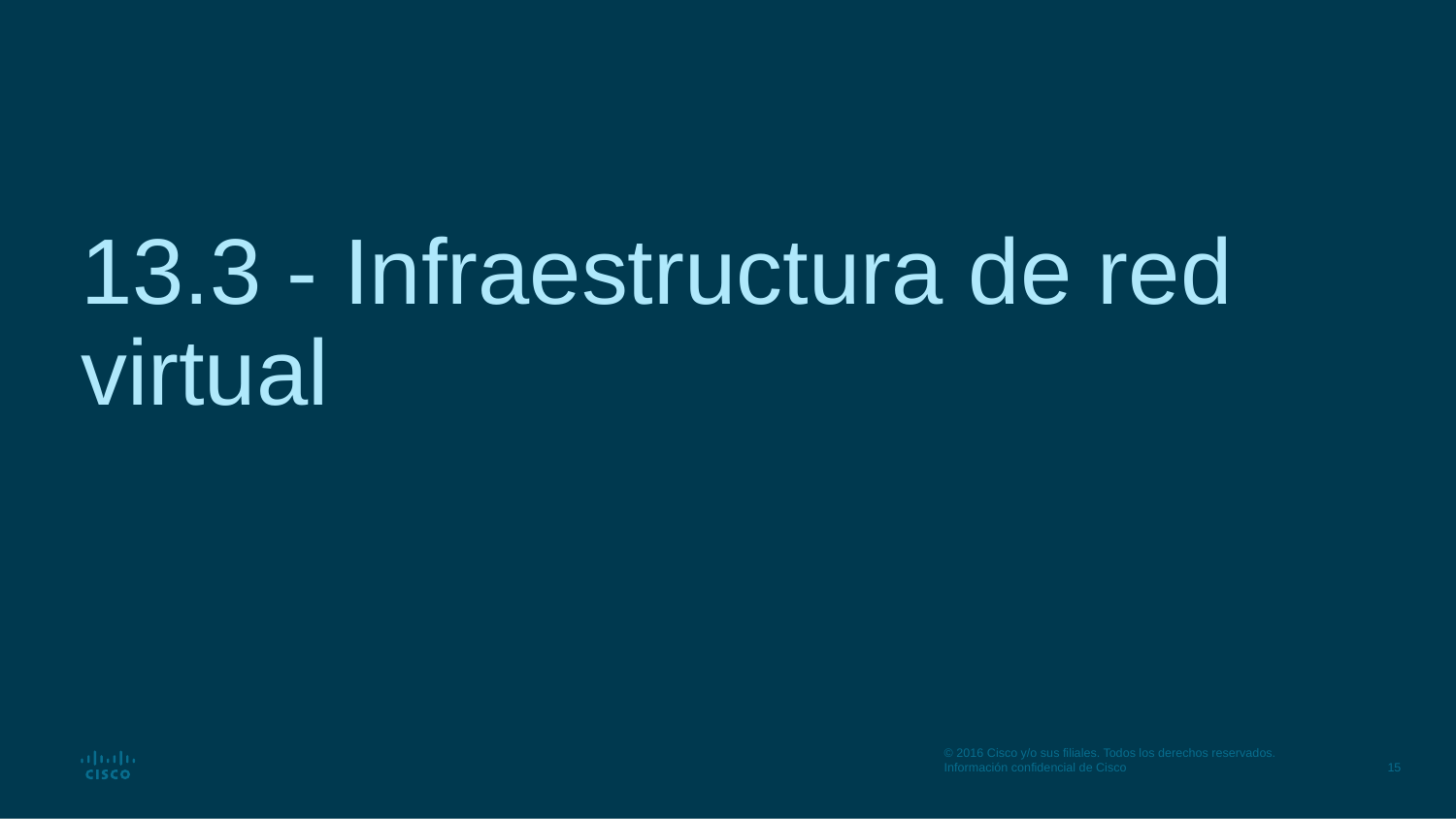

# 13.3 - Infraestructura de red virtual